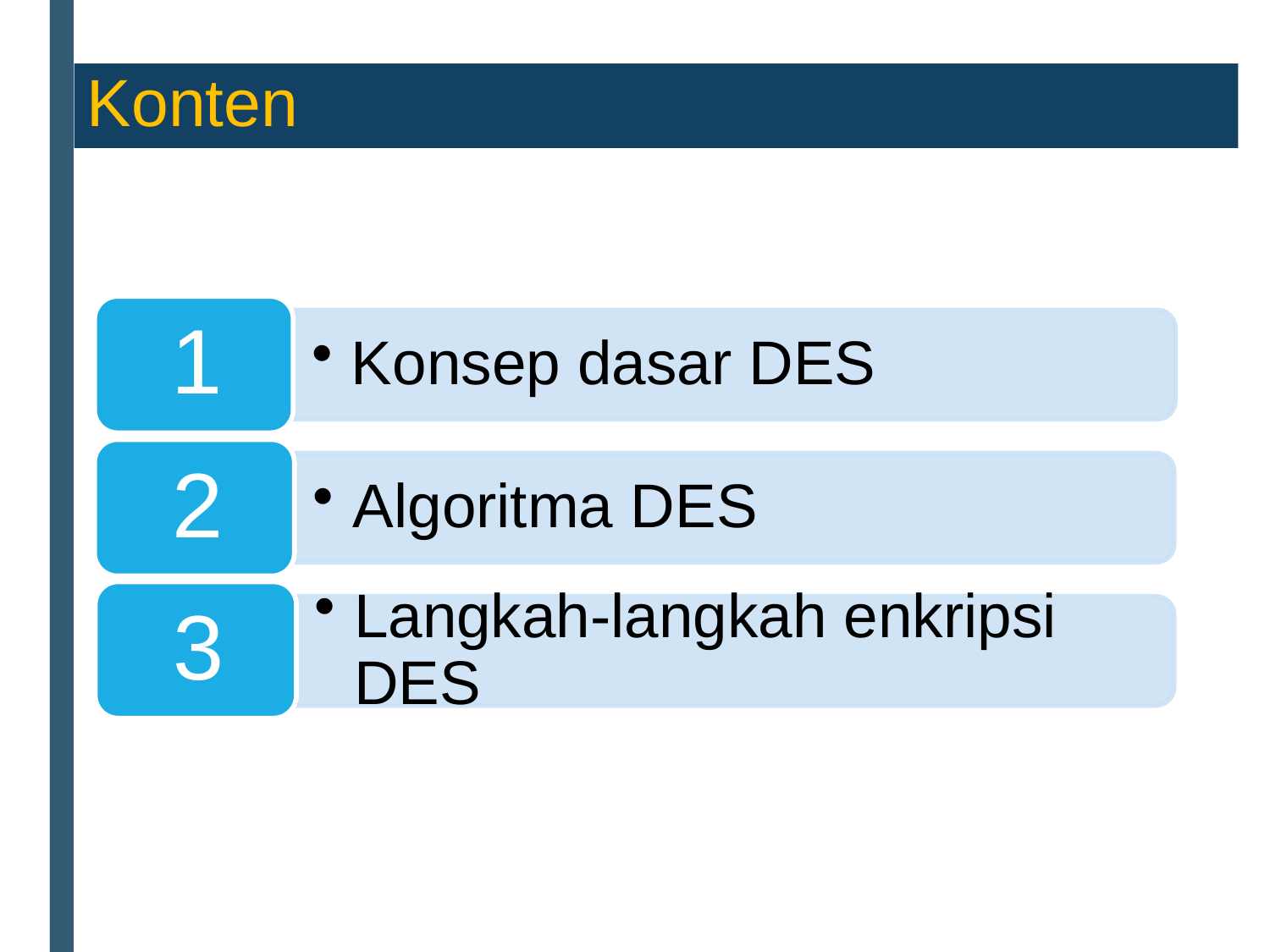

Konten
Konsep dasar DES
1
Algoritma DES
2
Langkah-langkah enkripsi DES
3